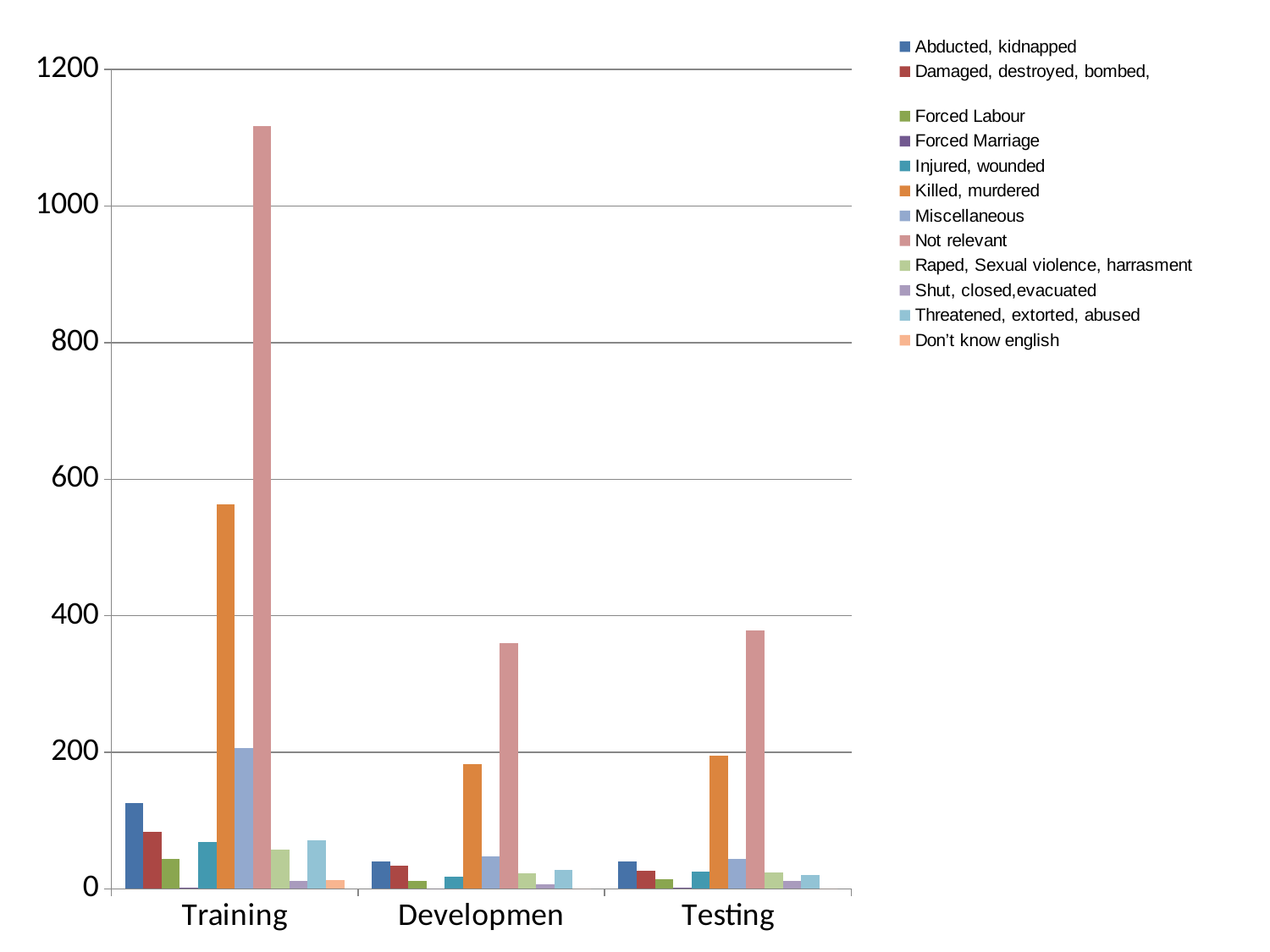

### Chart

| Category | Abducted, kidnapped | Damaged, destroyed, bombed,
 | Forced Labour | Forced Marriage | Injured, wounded | Killed, murdered | Miscellaneous | Not relevant | Raped, Sexual violence, harrasment | Shut, closed,evacuated | Threatened, extorted, abused | Don’t know english |
|---|---|---|---|---|---|---|---|---|---|---|---|---|
| Training | 125.0 | 83.0 | 44.0 | 1.0 | 68.0 | 563.0 | 206.0 | 1117.0 | 57.0 | 12.0 | 71.0 | 13.0 |
| Developmen | 40.0 | 34.0 | 12.0 | 0.0 | 18.0 | 183.0 | 48.0 | 360.0 | 23.0 | 6.0 | 28.0 | 0.0 |
| Testing | 40.0 | 27.0 | 14.0 | 1.0 | 25.0 | 195.0 | 44.0 | 378.0 | 24.0 | 11.0 | 20.0 | 0.0 |
Dataset Distribution-